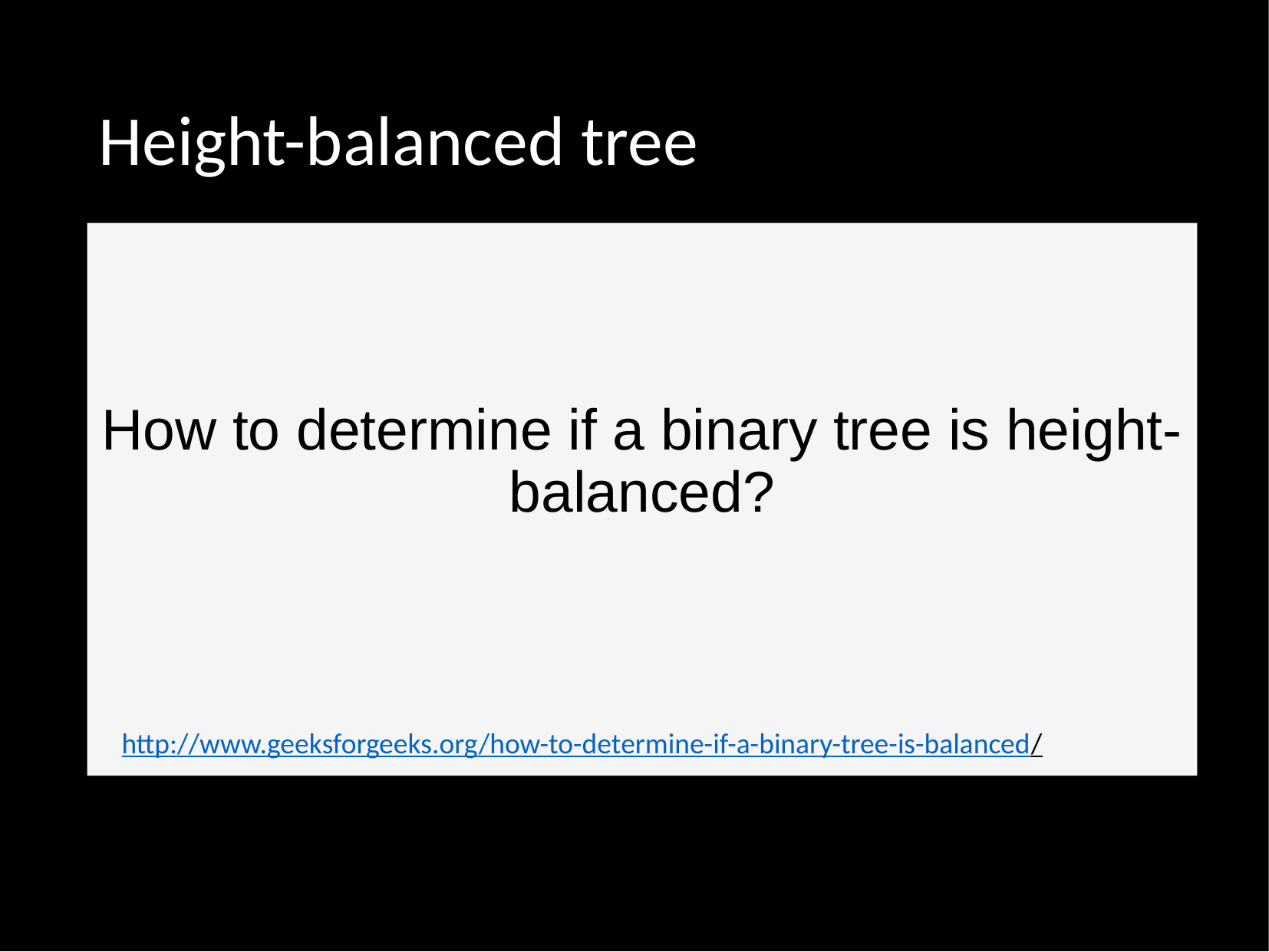

# Height-balanced tree
How to determine if a binary tree is height-balanced?

http://www.geeksforgeeks.org/how-to-determine-if-a-binary-tree-is-balanced/